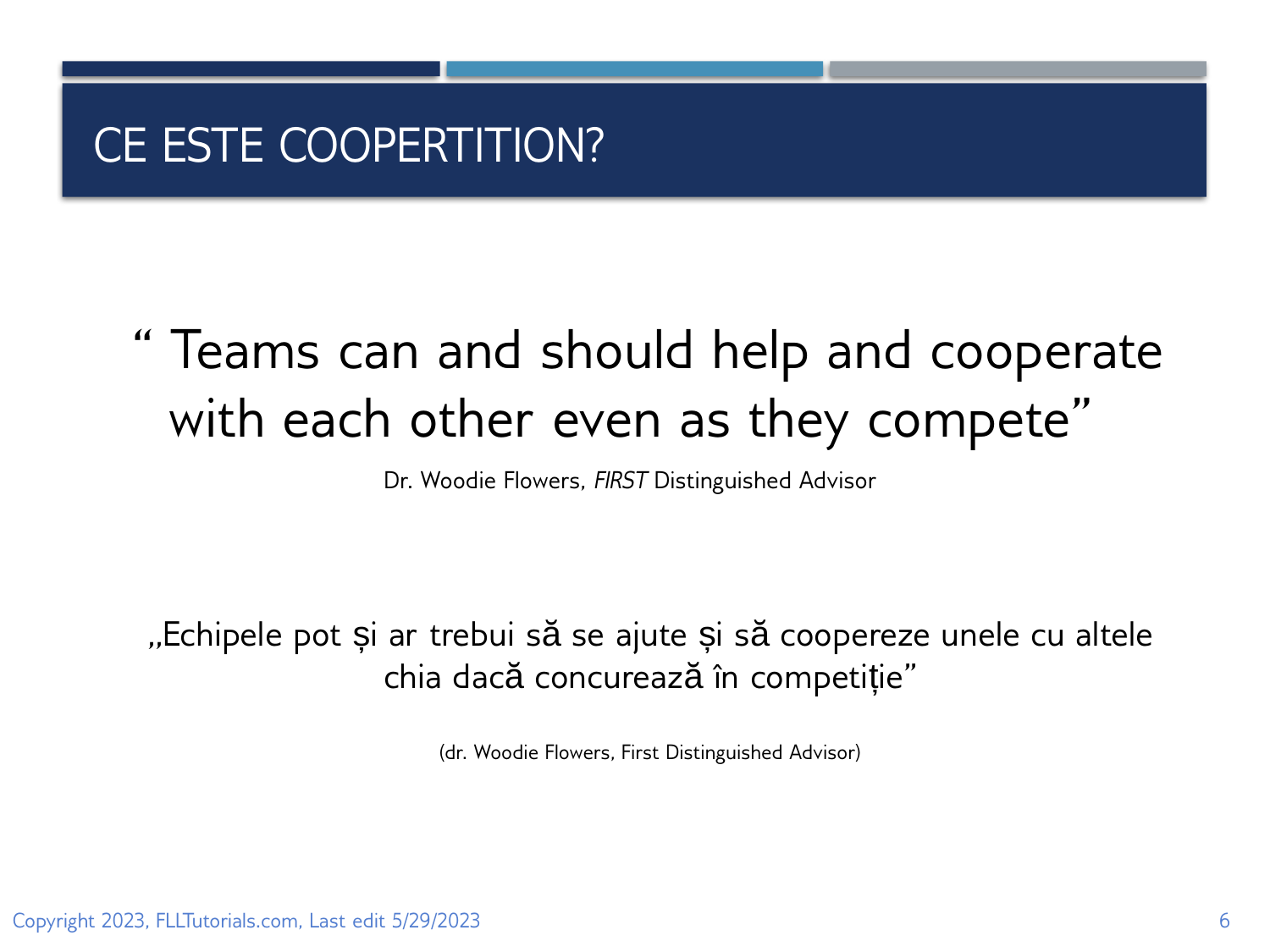

# Ce este Coopertition?
  “ Teams can and should help and cooperate with each other even as they compete”
Dr. Woodie Flowers, FIRST Distinguished Advisor
,,Echipele pot și ar trebui să se ajute și să coopereze unele cu altele chia dacă concurează în competiție”

(dr. Woodie Flowers, First Distinguished Advisor)
Copyright 2023, FLLTutorials.com, Last edit 5/29/2023
6